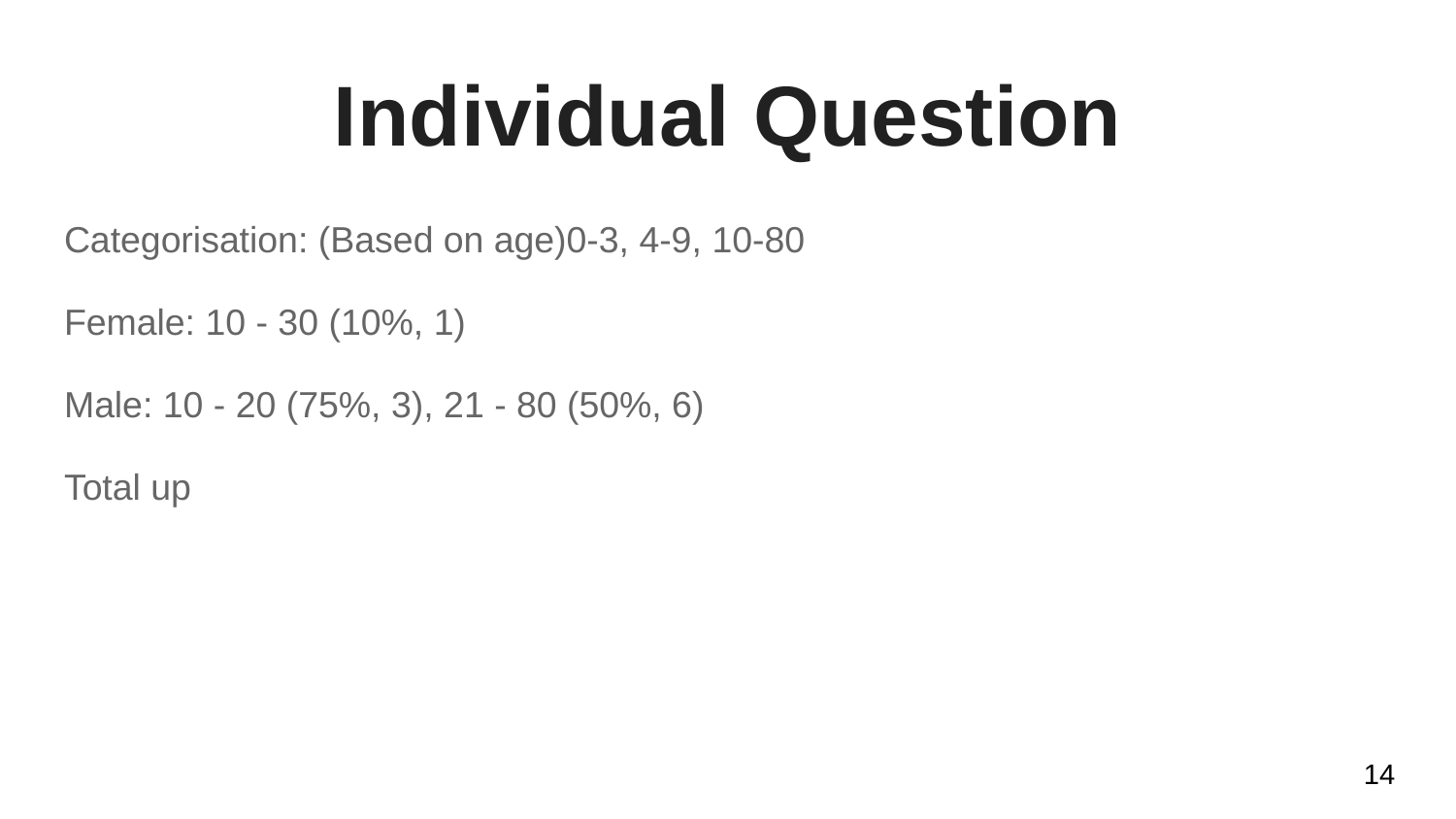

# Individual Question
Categorisation: (Based on age)0-3, 4-9, 10-80
Female: 10 - 30 (10%, 1)
Male: 10 - 20 (75%, 3), 21 - 80 (50%, 6)
Total up

14